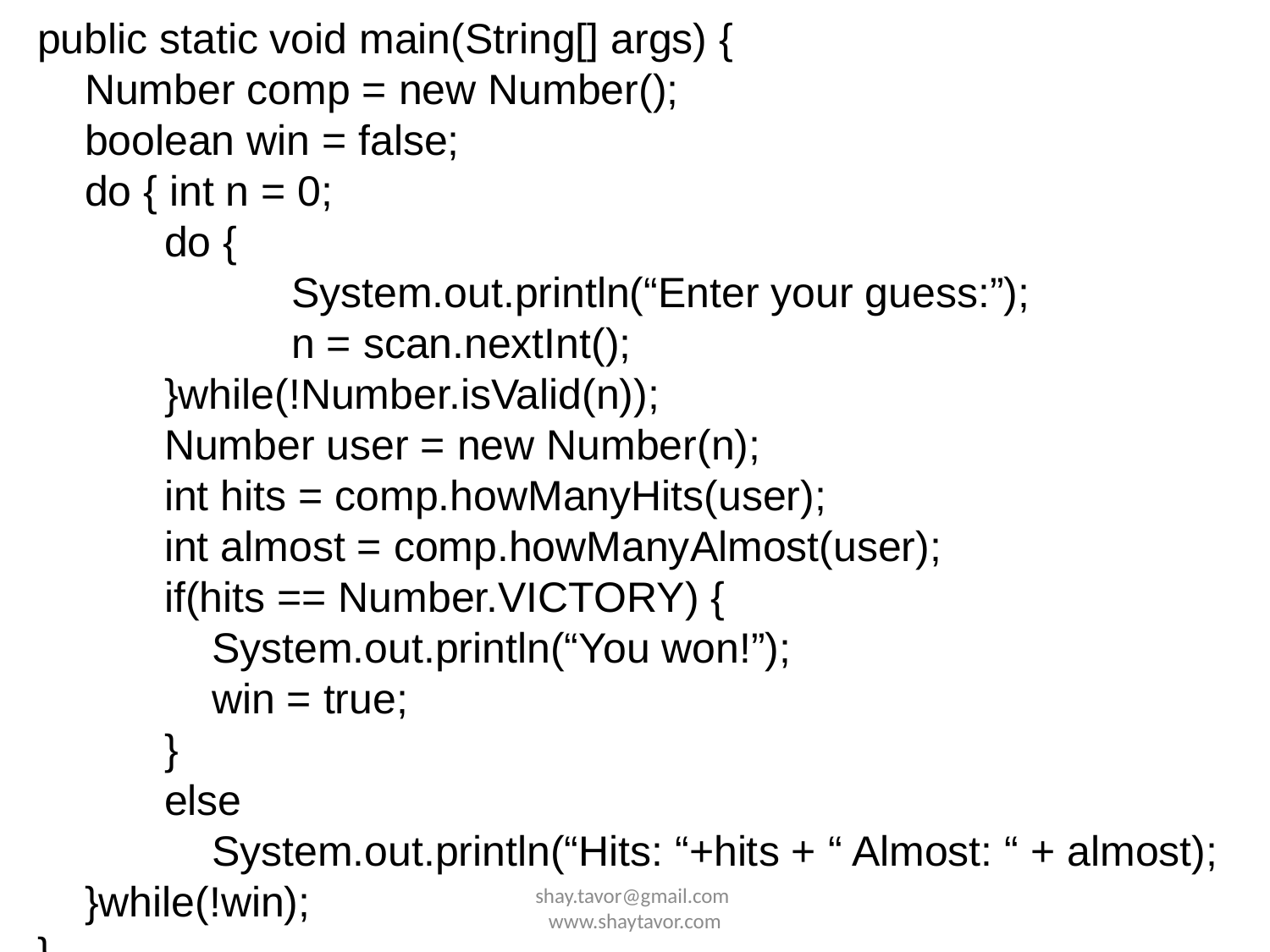

public static void main(String[] args) {
    Number comp = new Number();
    boolean win = false;
    do { int n = 0;
	do {
		System.out.println(“Enter your guess:”);
		n = scan.nextInt();
	}while(!Number.isValid(n));
	Number user = new Number(n);
	int hits = comp.howManyHits(user);
	int almost = comp.howManyAlmost(user);
	if(hits == Number.VICTORY) {
	    System.out.println(“You won!”);
	    win = true;
	}
	else
	    System.out.println(“Hits: “+hits + “ Almost: “ + almost);
    }while(!win);
}

shay.tavor@gmail.com  www.shaytavor.com